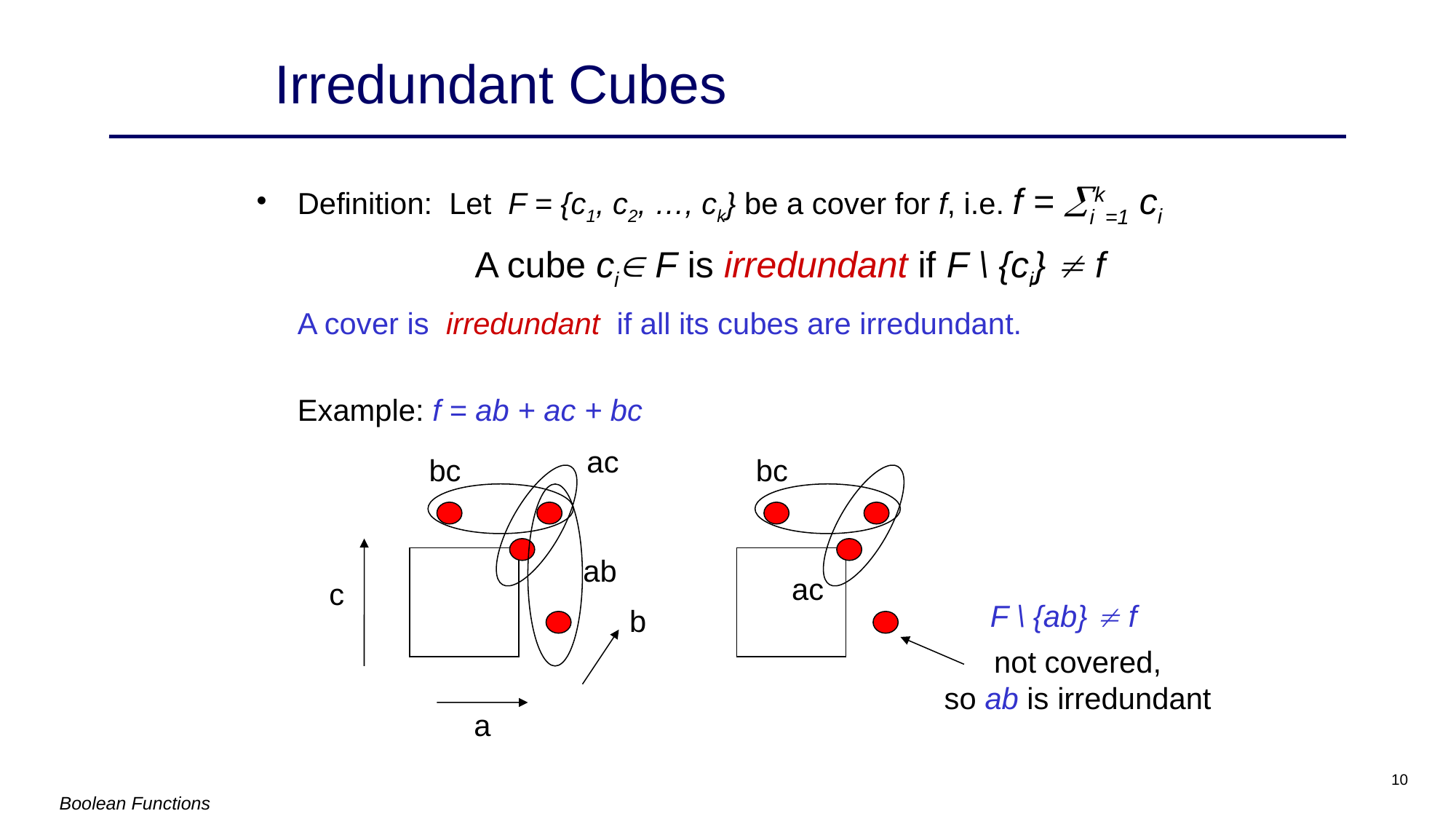

# Irredundant Cubes
Definition:  Let  F = {c1, c2, …, ck} be a cover for f, i.e. f = ∑ik=1 ci
A cube ci∈ F is irredundant if F \ {ci} ≠ f
	A cover is  irredundant  if all its cubes are irredundant.

	Example: f = ab + ac + bc

ac
bc

ab

c
b

a

bc

ac

F \ {ab} ≠ f

not covered,
so ab is irredundant

Boolean Functions
10